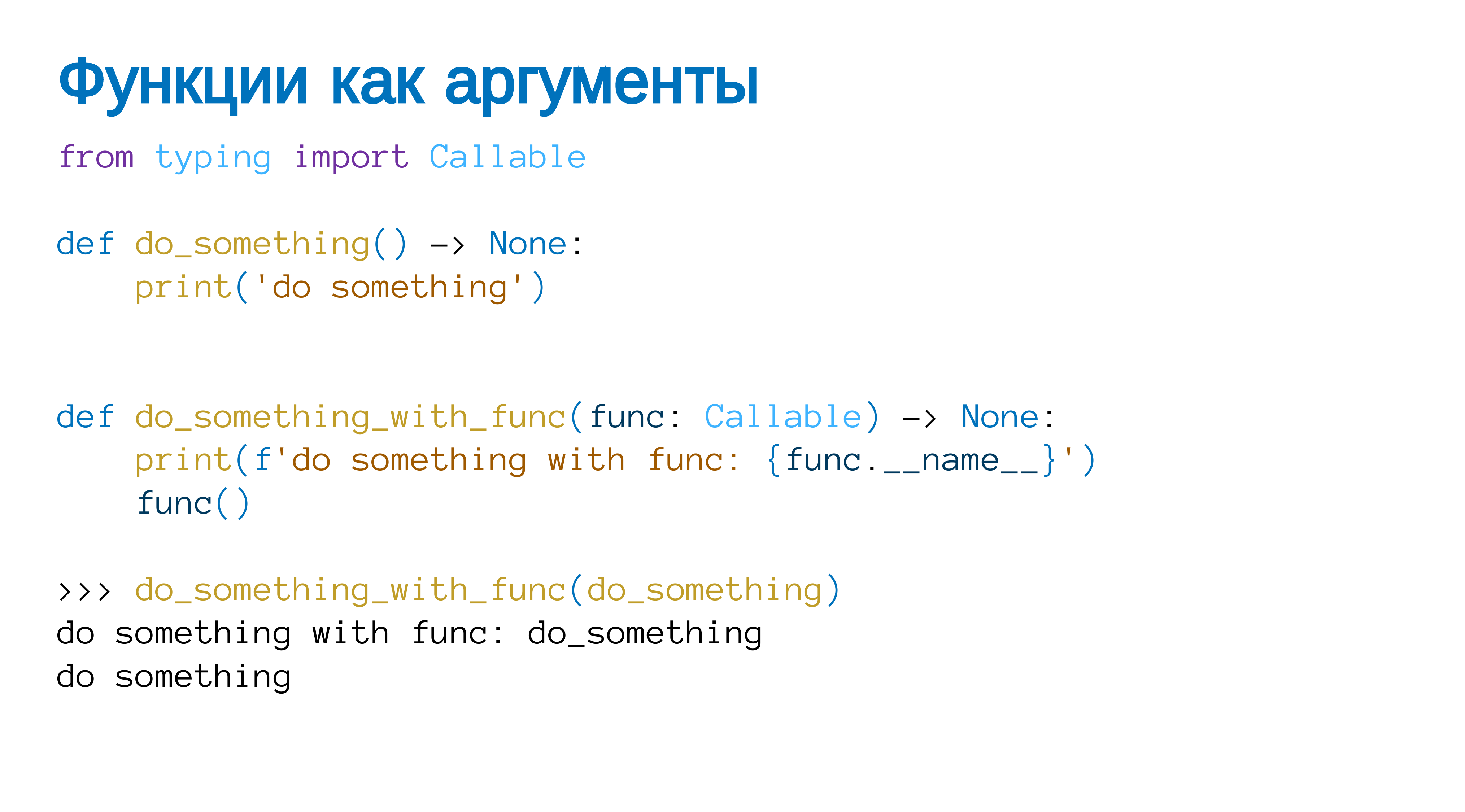

# Функции как аргументы
from typing import Callable

def do_something() -> None:
    print('do something')

def do_something_with_func(func: Callable) -> None:
    print(f'do something with func: {func.__name__}')
    func()

>>> do_something_with_func(do_something)
do something with func: do_something
do something
33